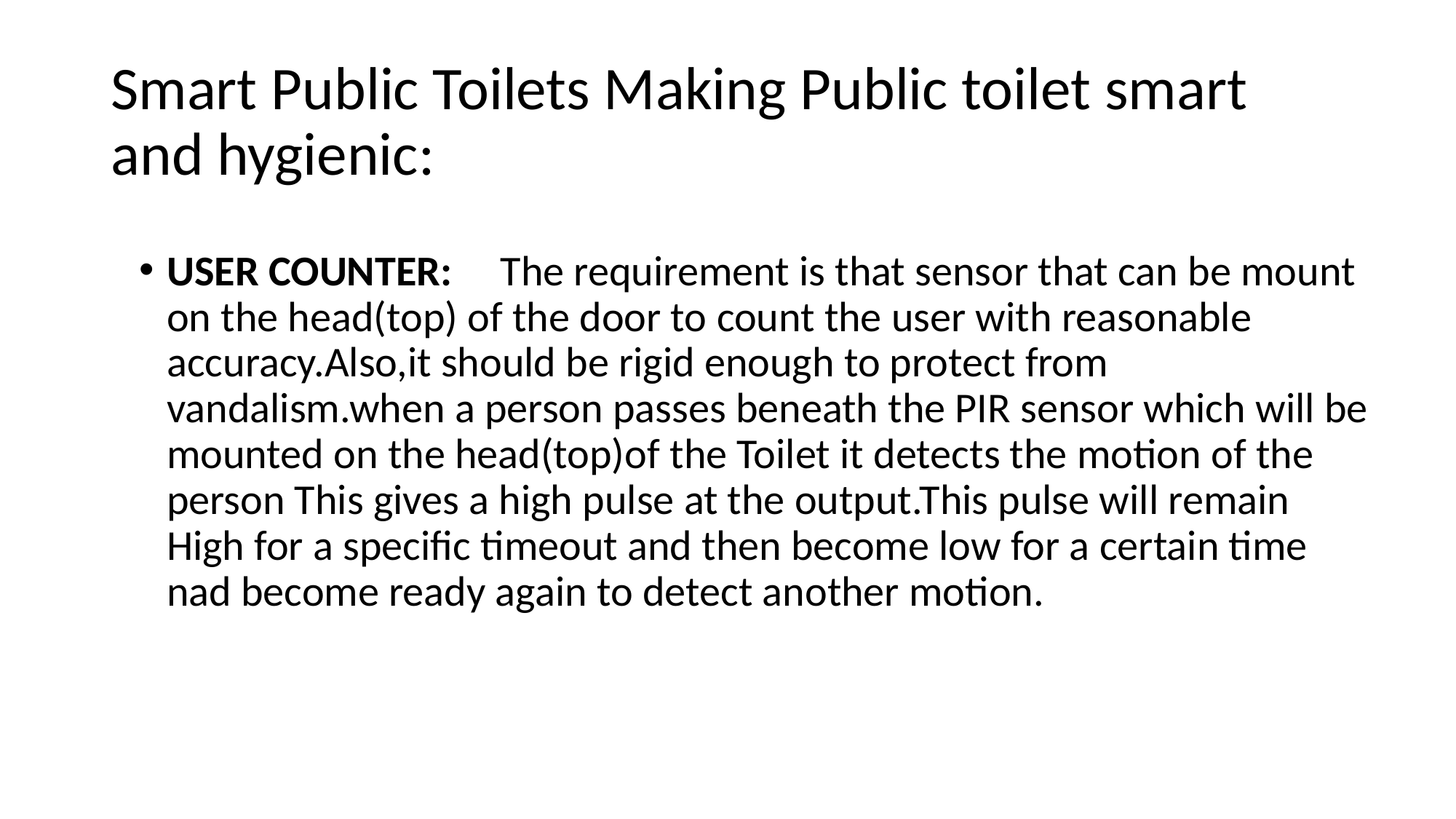

# Smart Public Toilets Making Public toilet smart and hygienic:

USER COUNTER:     The requirement is that sensor that can be mount on the head(top) of the door to count the user with reasonable accuracy.Also,it should be rigid enough to protect from vandalism.when a person passes beneath the PIR sensor which will be mounted on the head(top)of the Toilet it detects the motion of the person This gives a high pulse at the output.This pulse will remain High for a specific timeout and then become low for a certain time nad become ready again to detect another motion.